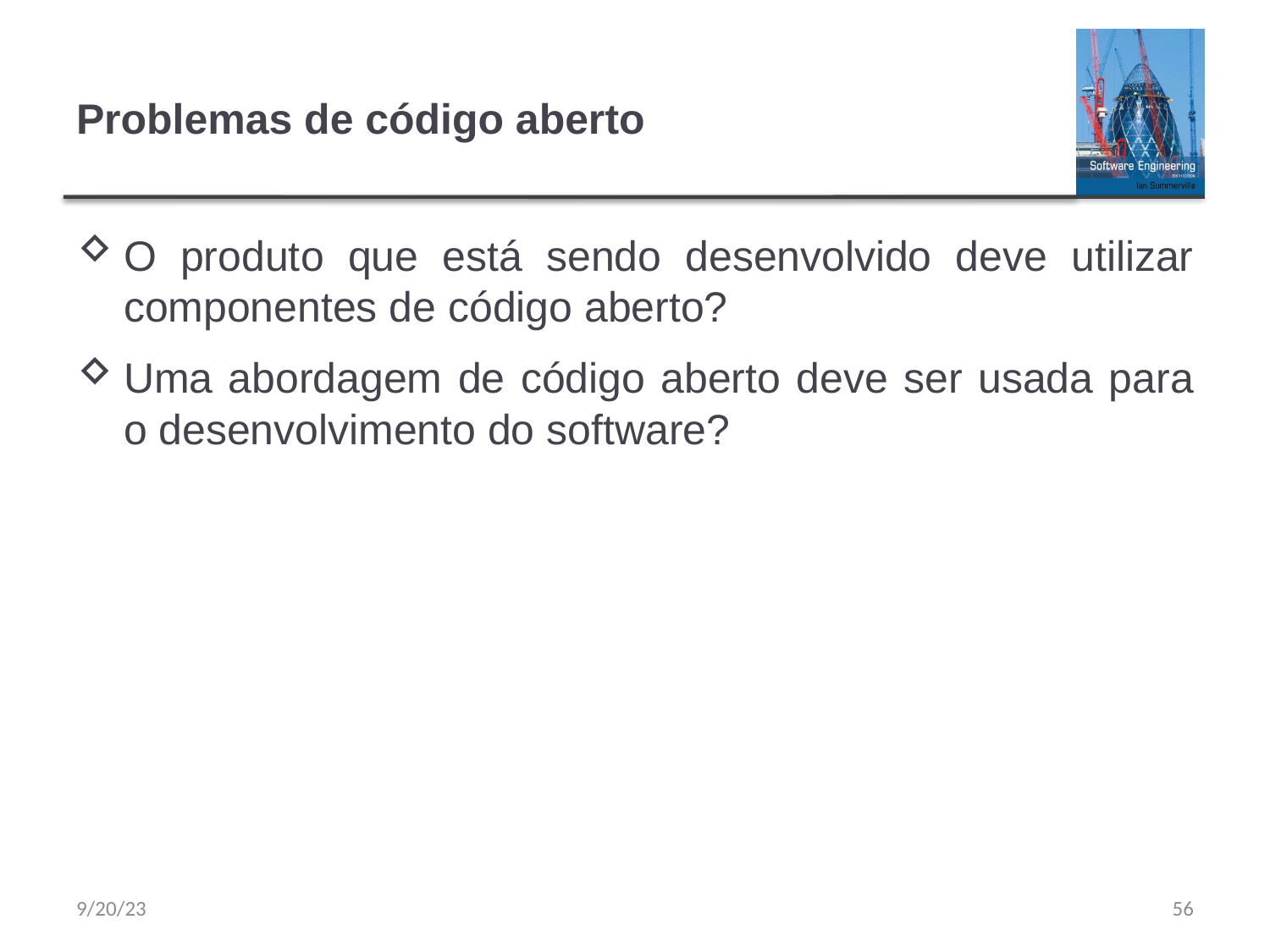

# Problemas de código aberto
O produto que está sendo desenvolvido deve utilizar componentes de código aberto?
Uma abordagem de código aberto deve ser usada para o desenvolvimento do software?

9/20/23
56